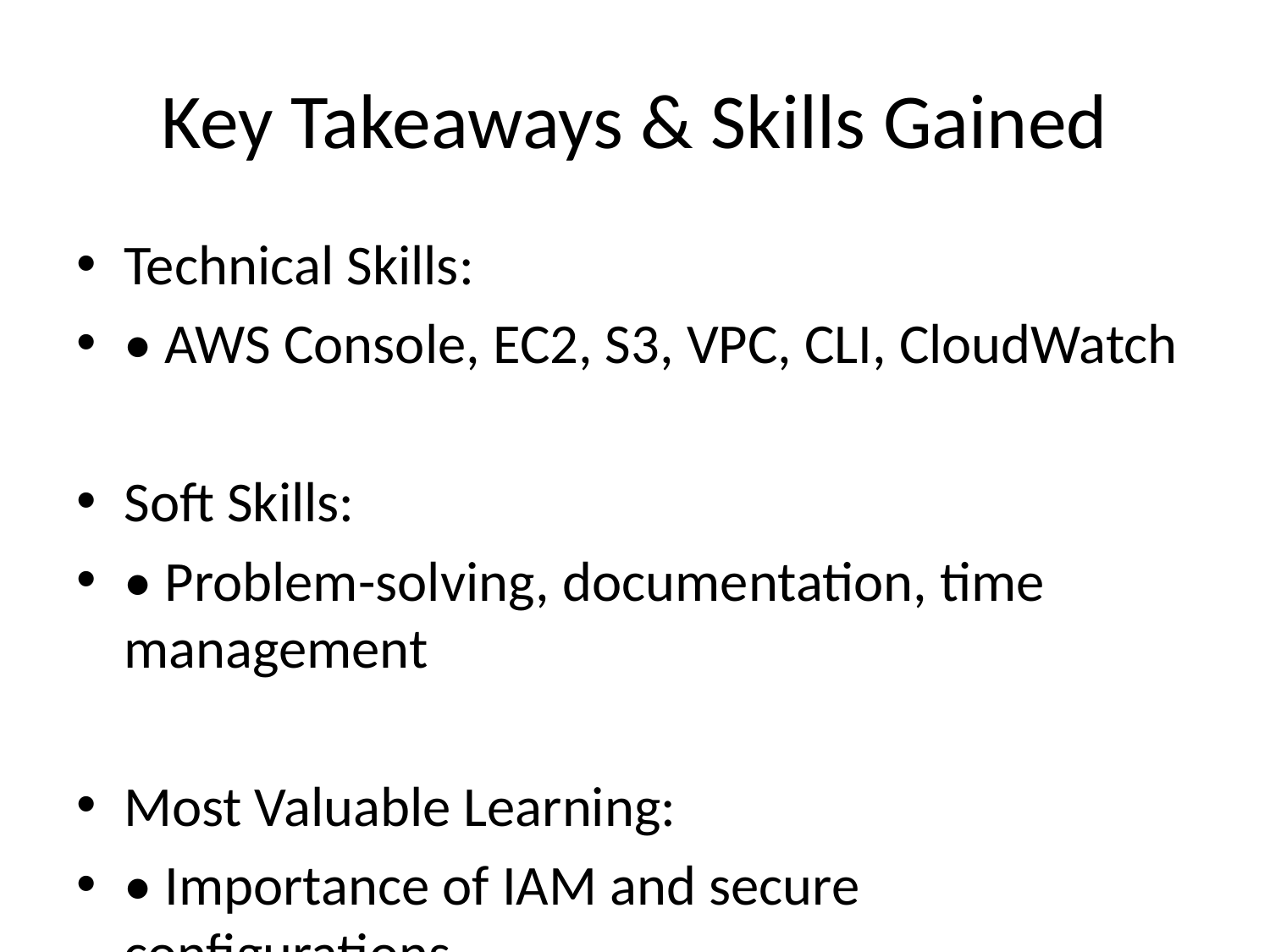

# Key Takeaways & Skills Gained
Technical Skills:
• AWS Console, EC2, S3, VPC, CLI, CloudWatch

Soft Skills:
• Problem-solving, documentation, time management

Most Valuable Learning:
• Importance of IAM and secure configurations